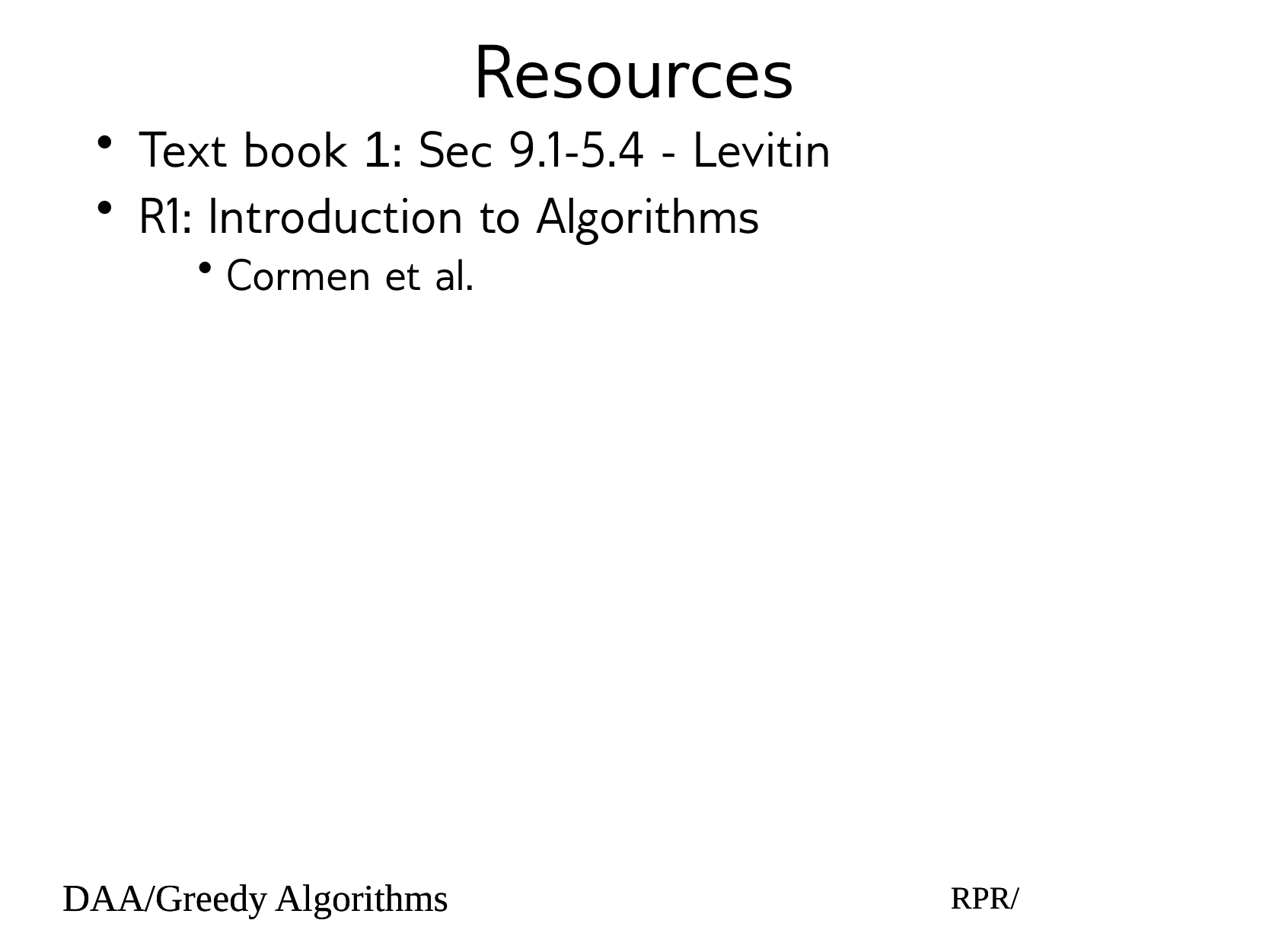

# Resources
Text book 1: Sec 9.1-5.4 - Levitin
R1: Introduction to Algorithms
Cormen et al.
DAA/Greedy Algorithms
RPR/
2